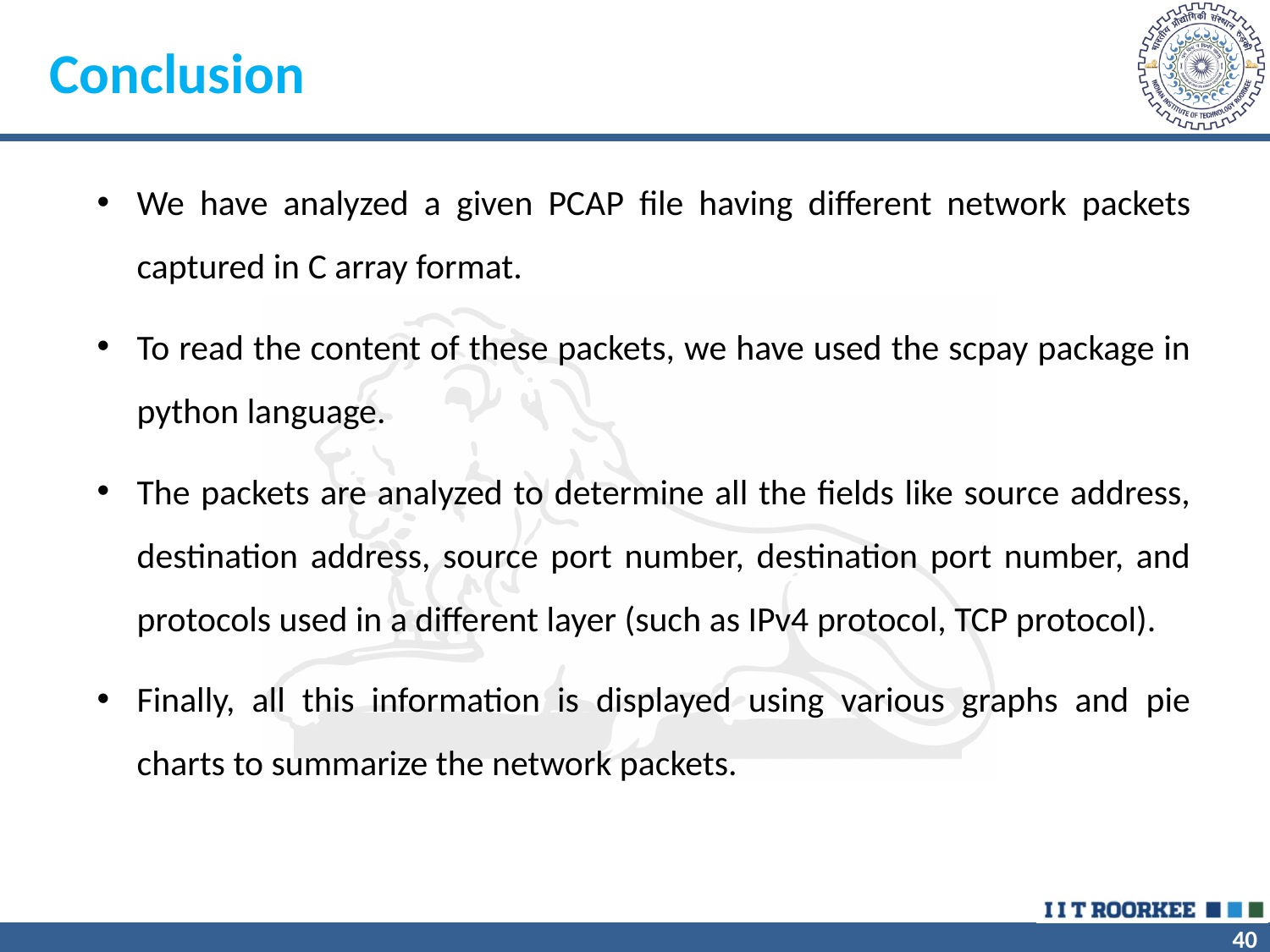

Conclusion
We have analyzed a given PCAP file having different network packets captured in C array format.
To read the content of these packets, we have used the scpay package in python language.
The packets are analyzed to determine all the fields like source address, destination address, source port number, destination port number, and protocols used in a different layer (such as IPv4 protocol, TCP protocol).
Finally, all this information is displayed using various graphs and pie charts to summarize the network packets.